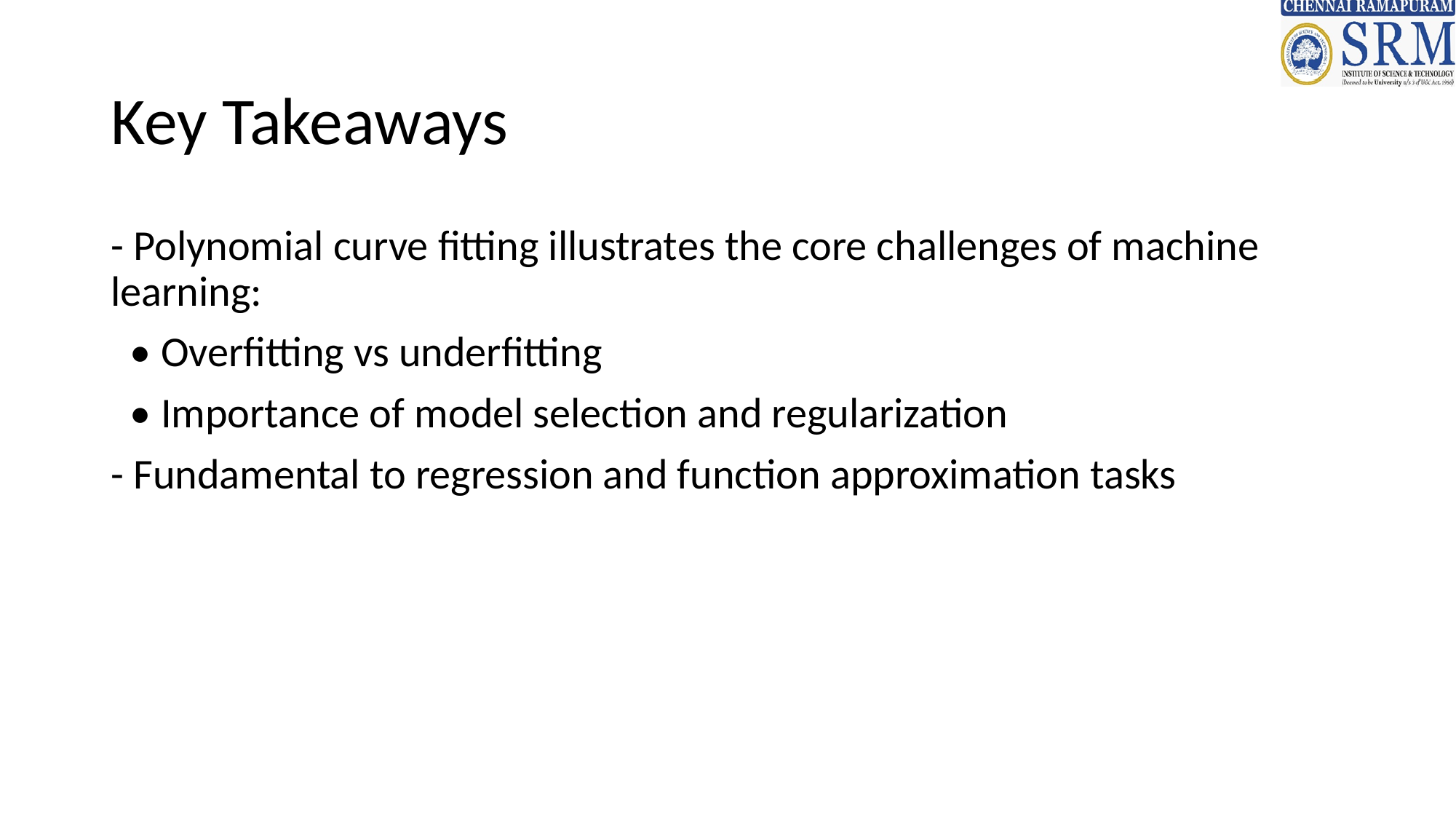

# Key Takeaways
- Polynomial curve fitting illustrates the core challenges of machine learning:
  • Overfitting vs underfitting
  • Importance of model selection and regularization
- Fundamental to regression and function approximation tasks